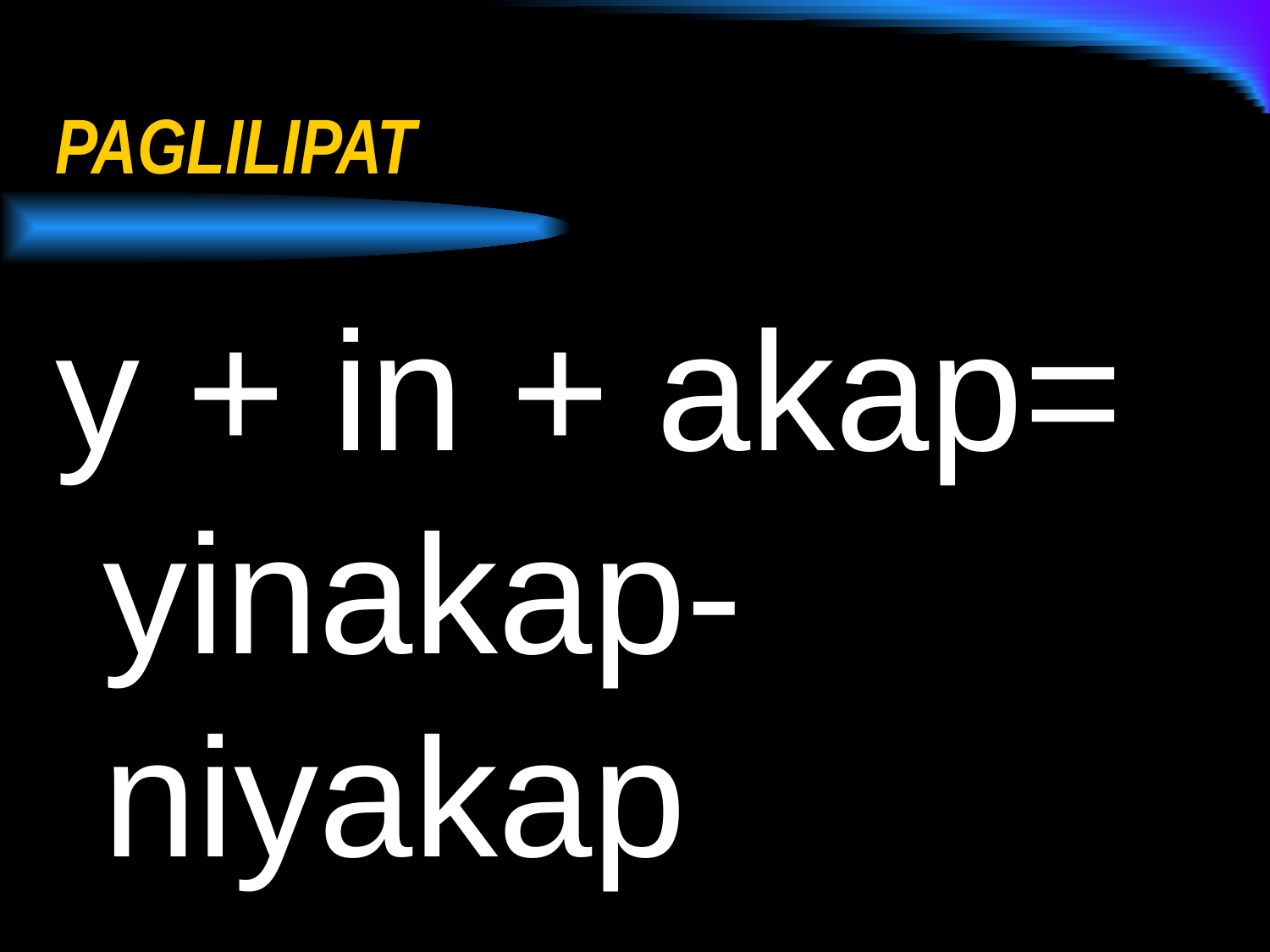

# PAGLILIPAT
y + in + akap= yinakap- niyakap